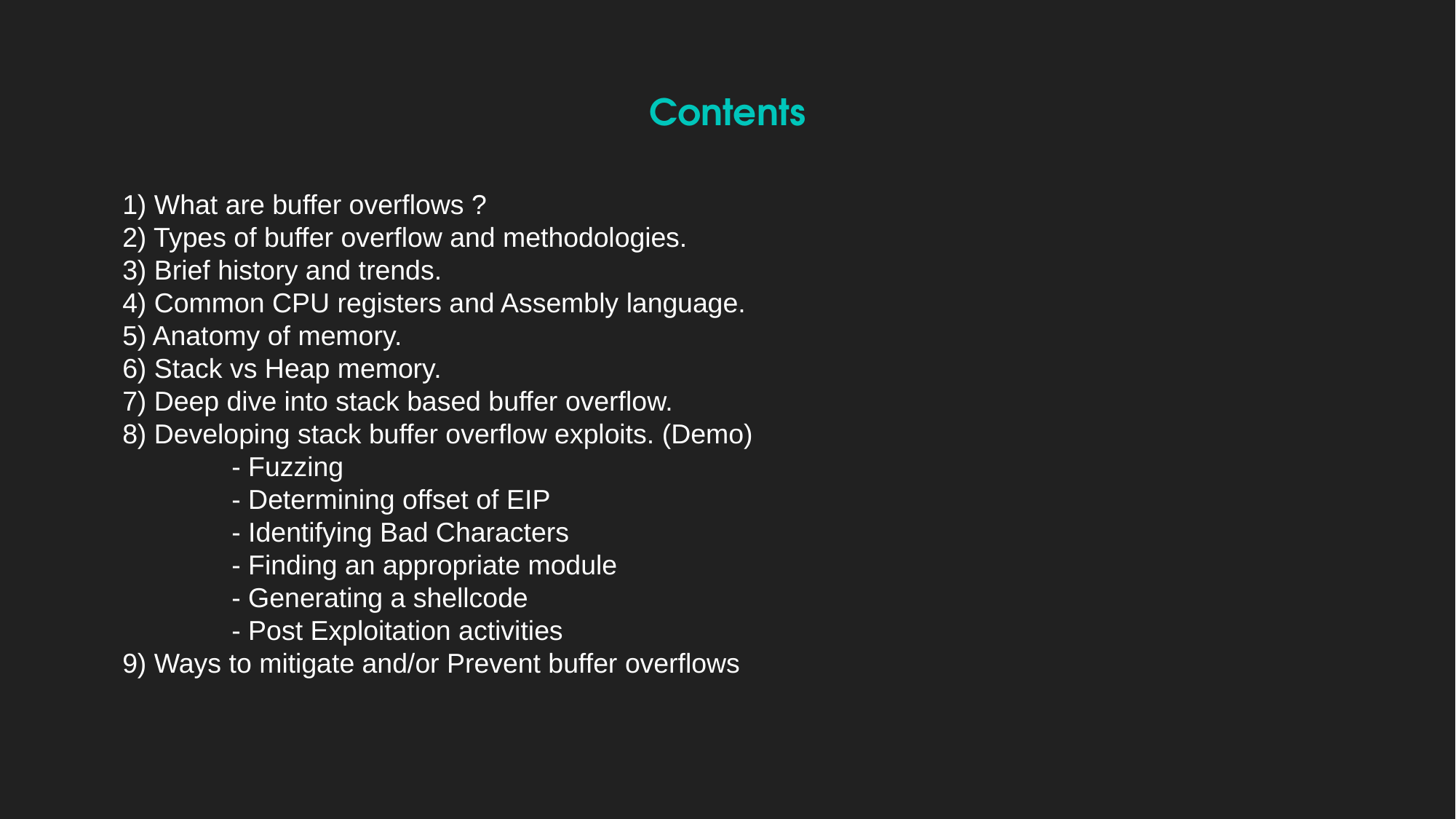

Contents
1) What are buffer overflows ?
2) Types of buffer overflow and methodologies.
3) Brief history and trends.
4) Common CPU registers and Assembly language.
5) Anatomy of memory.
6) Stack vs Heap memory.
7) Deep dive into stack based buffer overflow.
8) Developing stack buffer overflow exploits. (Demo)
	- Fuzzing
	- Determining offset of EIP
	- Identifying Bad Characters
	- Finding an appropriate module
	- Generating a shellcode
	- Post Exploitation activities
9) Ways to mitigate and/or Prevent buffer overflows